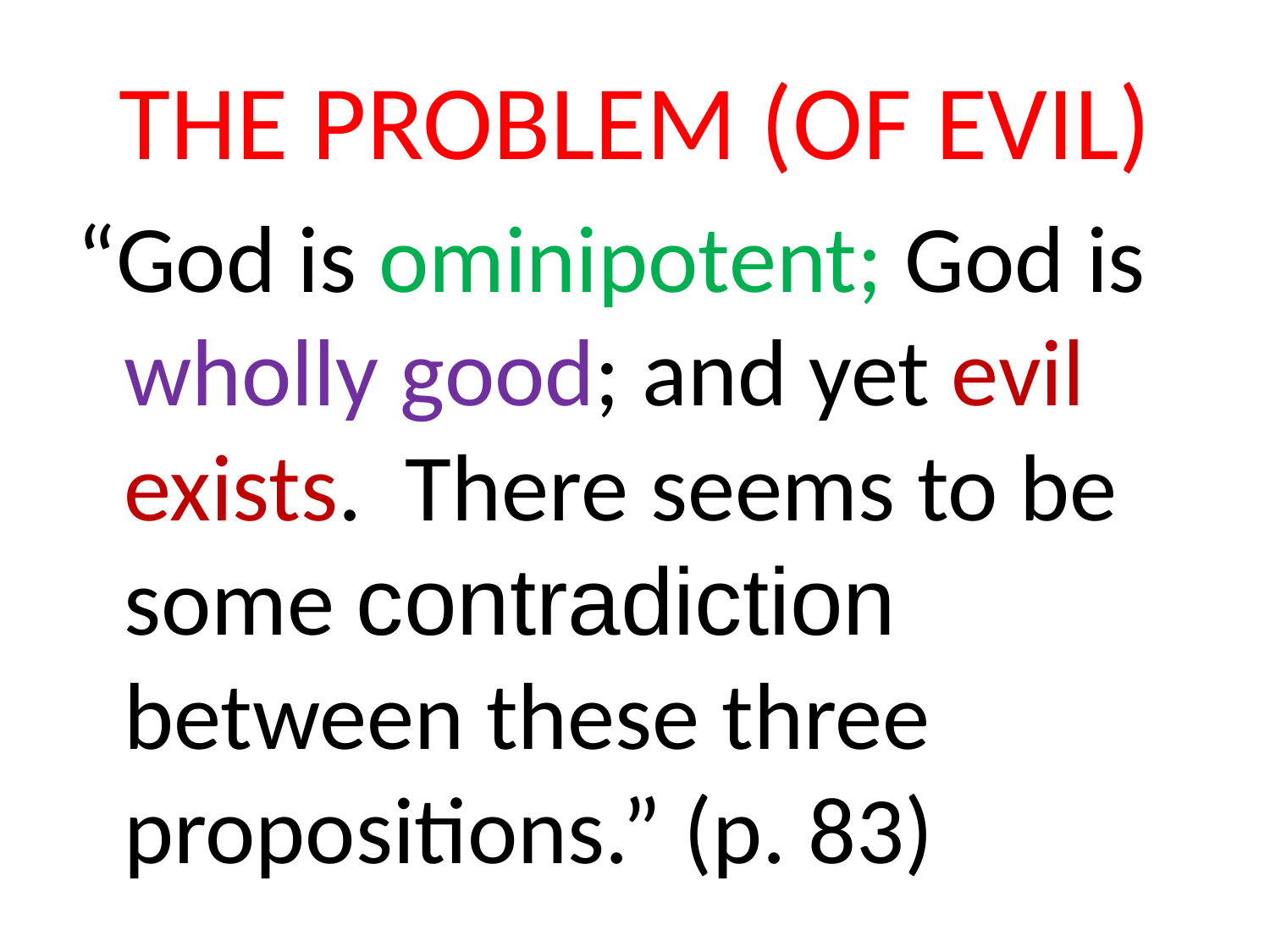

# THE PROBLEM (OF EVIL)
“God is ominipotent; God is wholly good; and yet evil exists.  There seems to be some contradiction between these three propositions.” (p. 83)